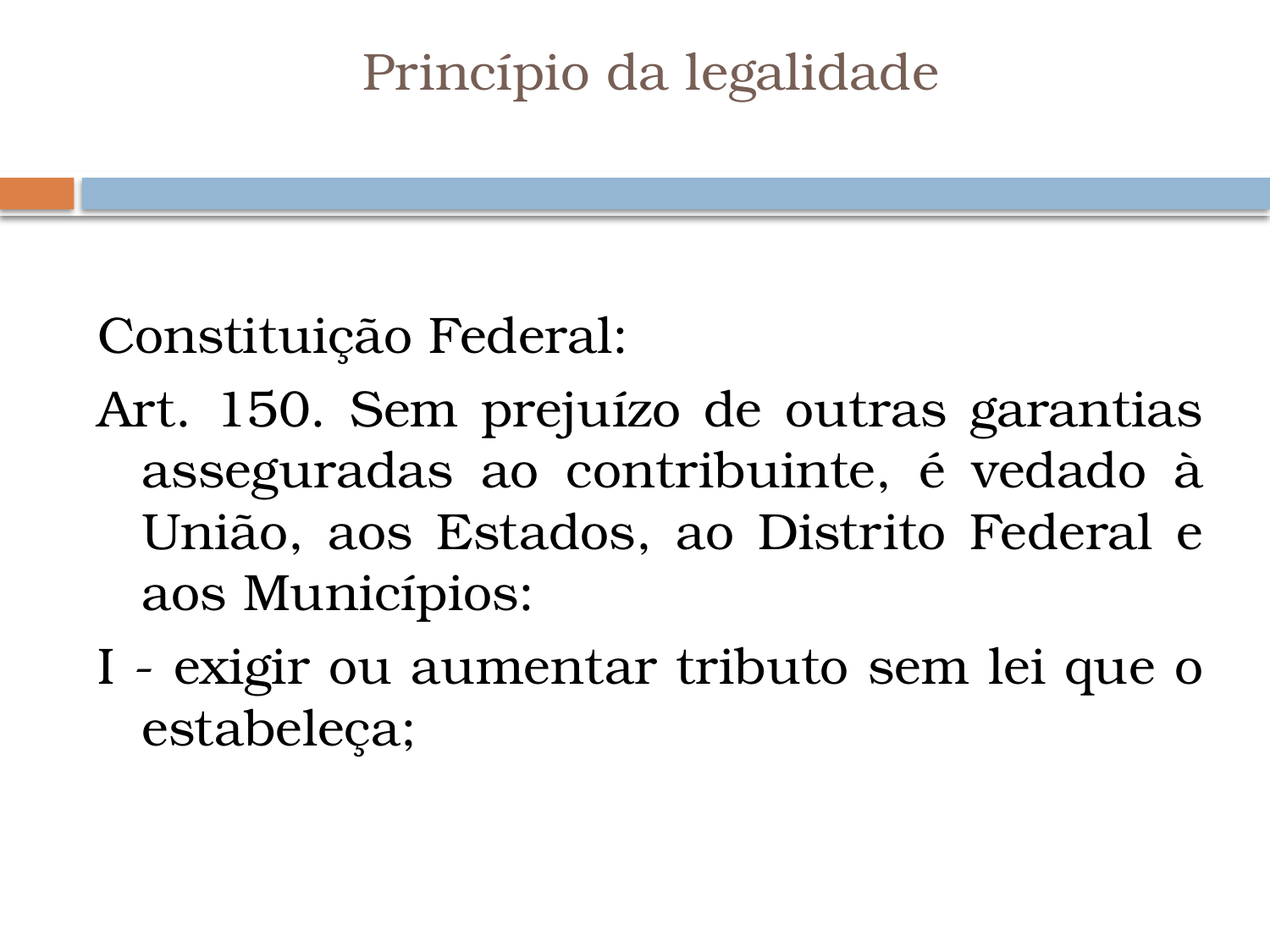

# Princípio da legalidade

Constituição Federal:
Art. 150. Sem prejuízo de outras garantias asseguradas ao contribuinte, é vedado à União, aos Estados, ao Distrito Federal e aos Municípios:
I - exigir ou aumentar tributo sem lei que o estabeleça;